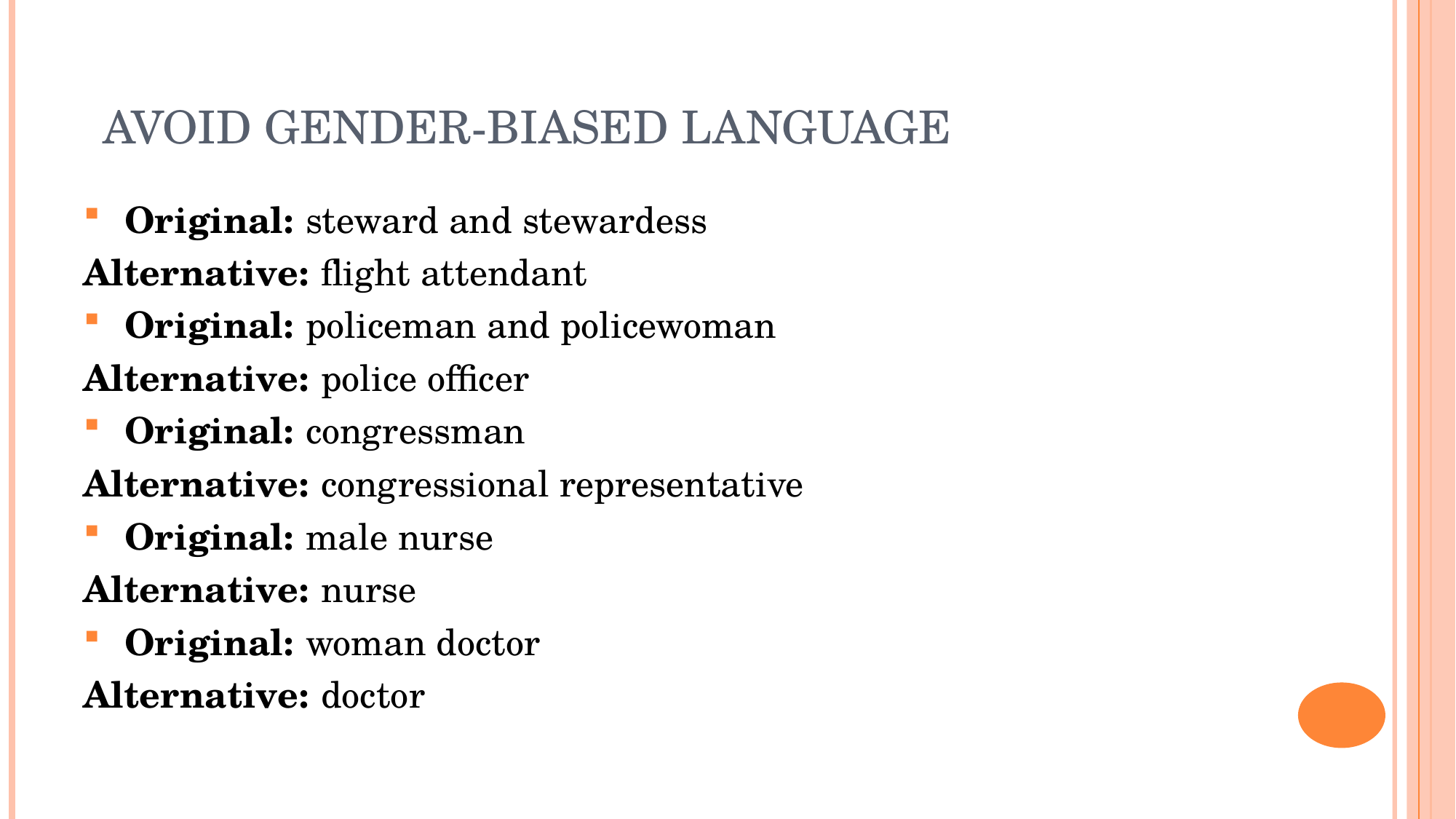

# Avoid Gender-biased Language
Original: steward and stewardess
Alternative: flight attendant
Original: policeman and policewoman
Alternative: police officer
Original: congressman
Alternative: congressional representative
Original: male nurse
Alternative: nurse
Original: woman doctor
Alternative: doctor